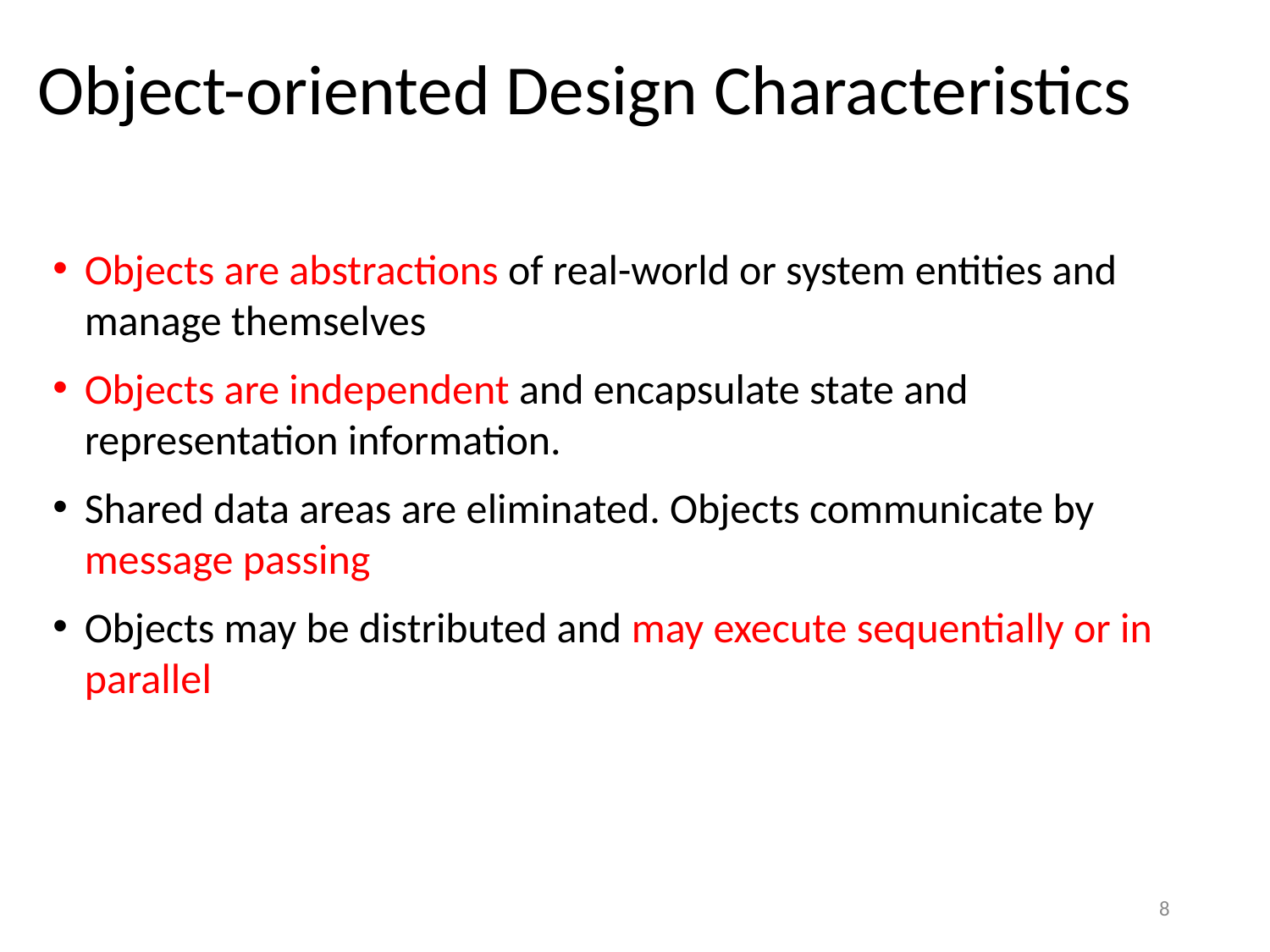

# Object-oriented Design Characteristics
Objects are abstractions of real-world or system entities and manage themselves
Objects are independent and encapsulate state and representation information.
Shared data areas are eliminated. Objects communicate by message passing
Objects may be distributed and may execute sequentially or in parallel
8